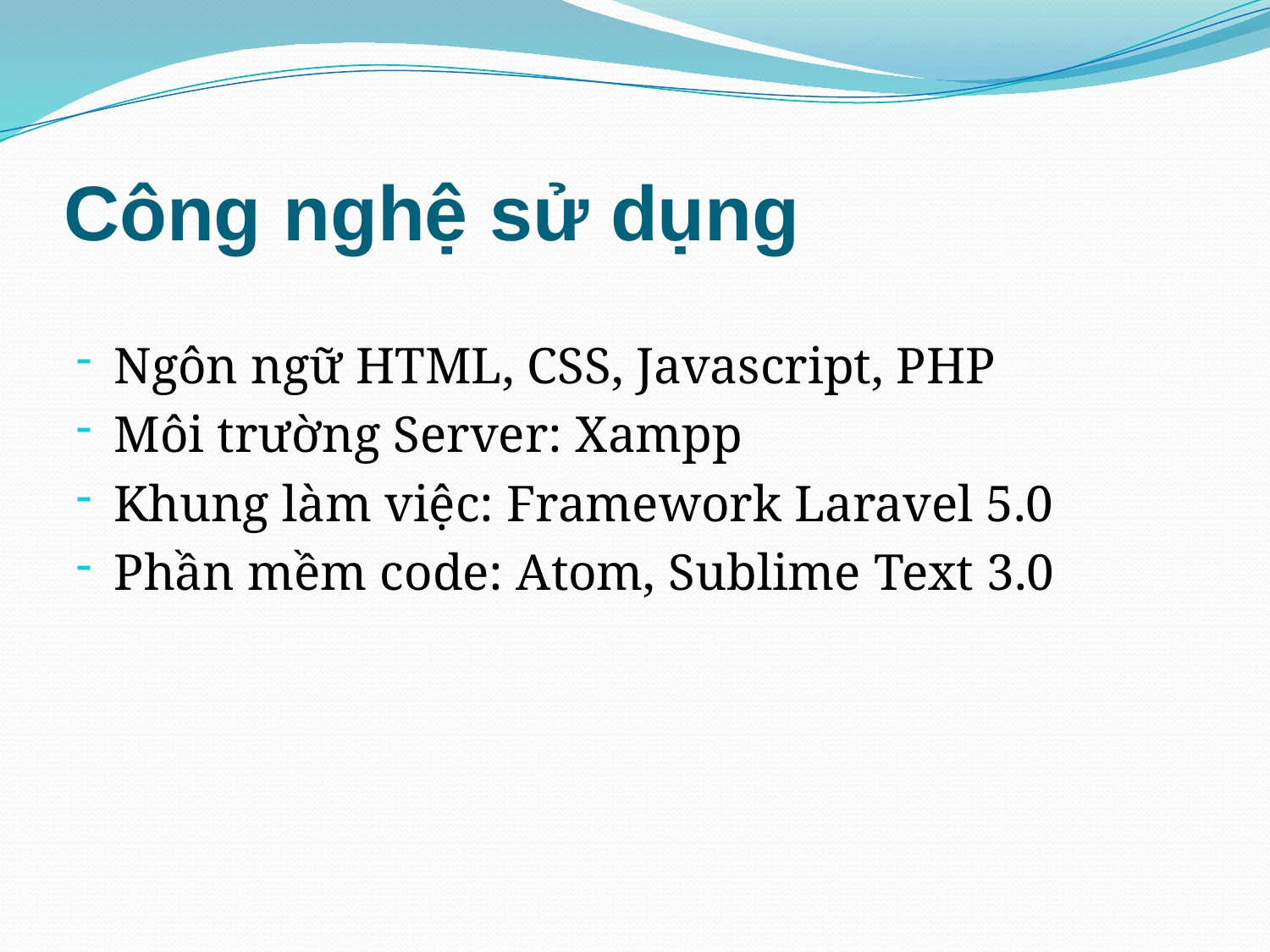

# Công nghệ sử dụng
Ngôn ngữ HTML, CSS, Javascript, PHP
Môi trường Server: Xampp
Khung làm việc: Framework Laravel 5.0
Phần mềm code: Atom, Sublime Text 3.0